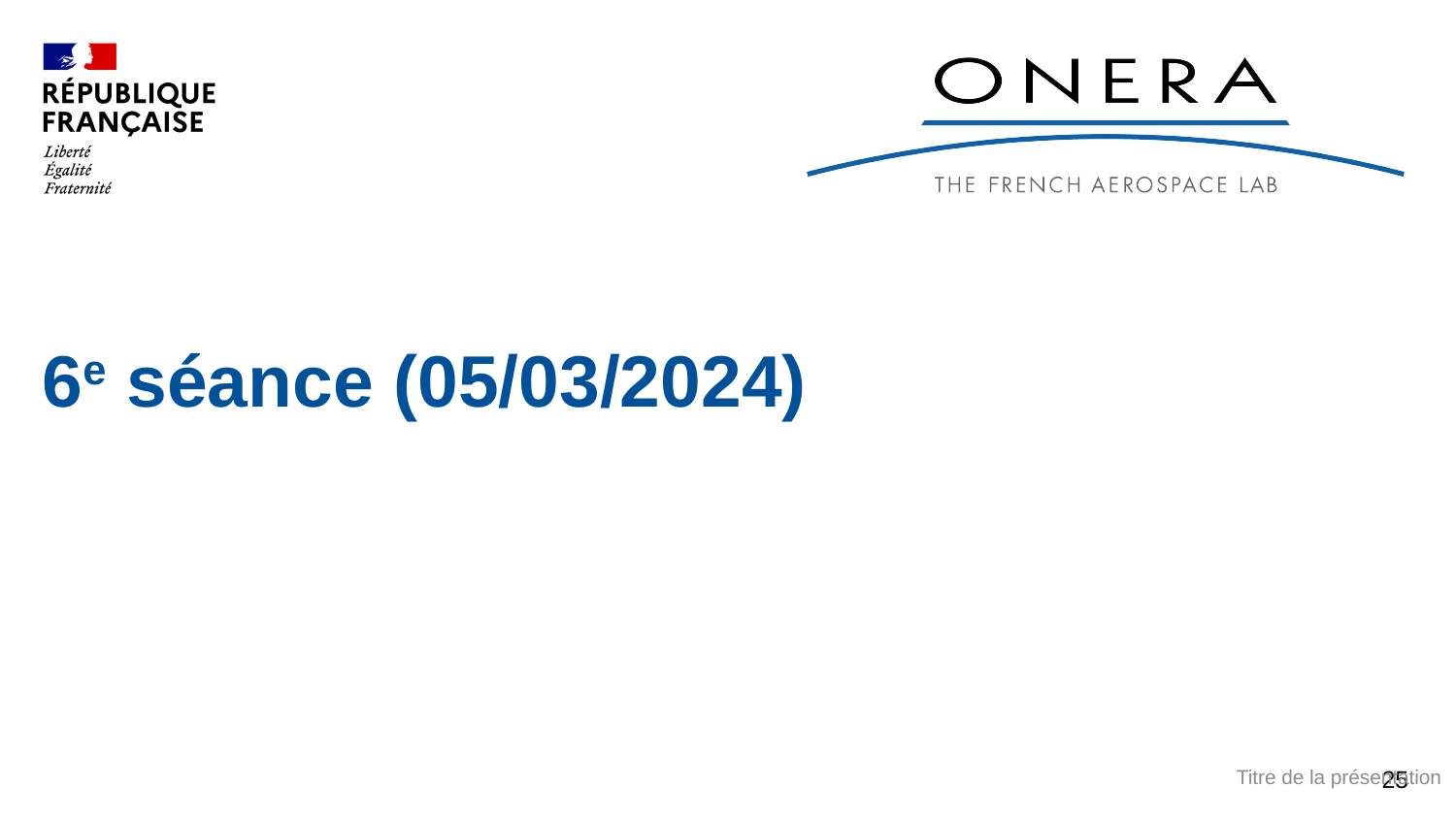

# 6e séance (05/03/2024)

25
Titre de la présentation